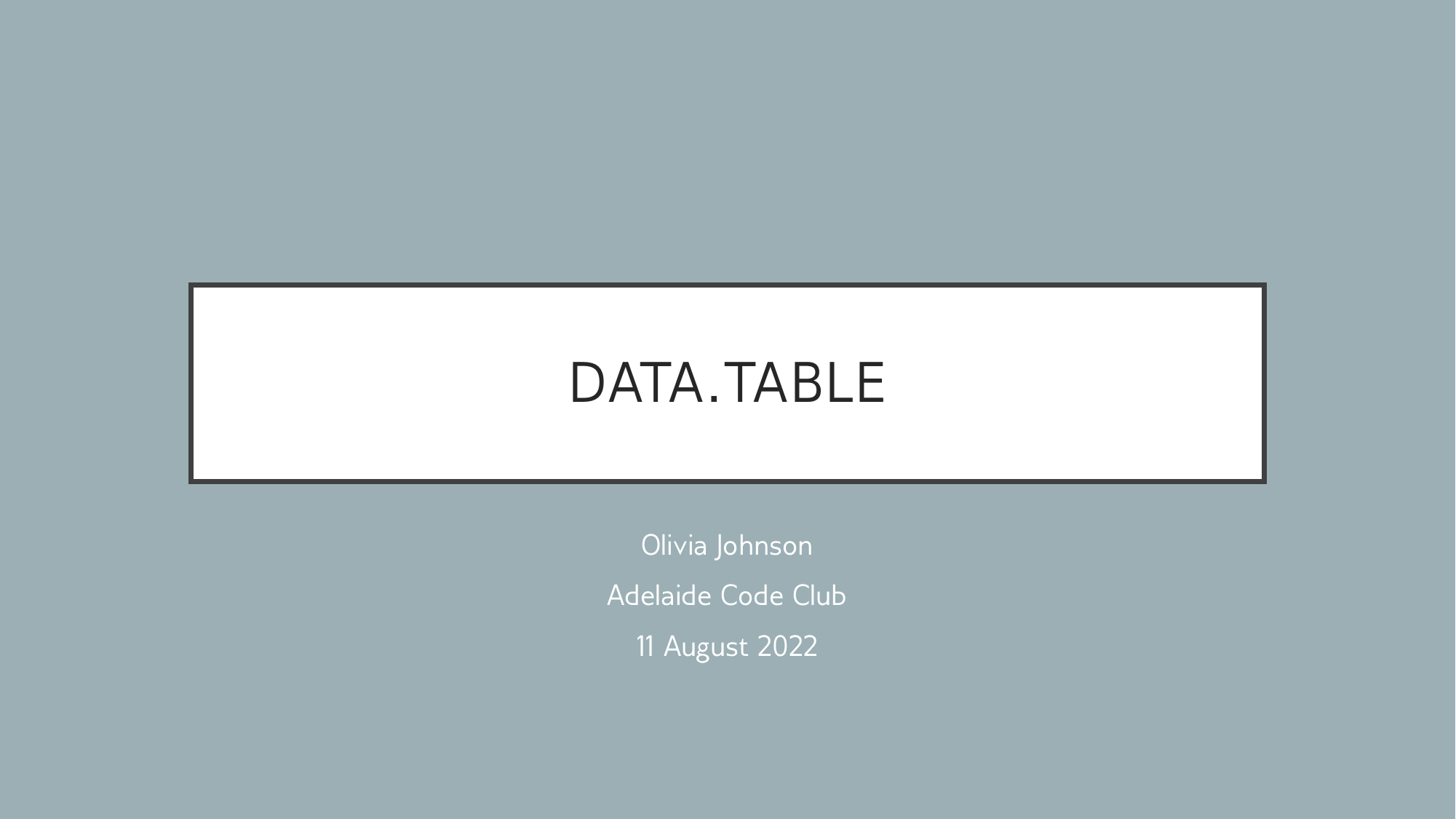

# Data.table
Olivia Johnson
Adelaide Code Club
11 August 2022